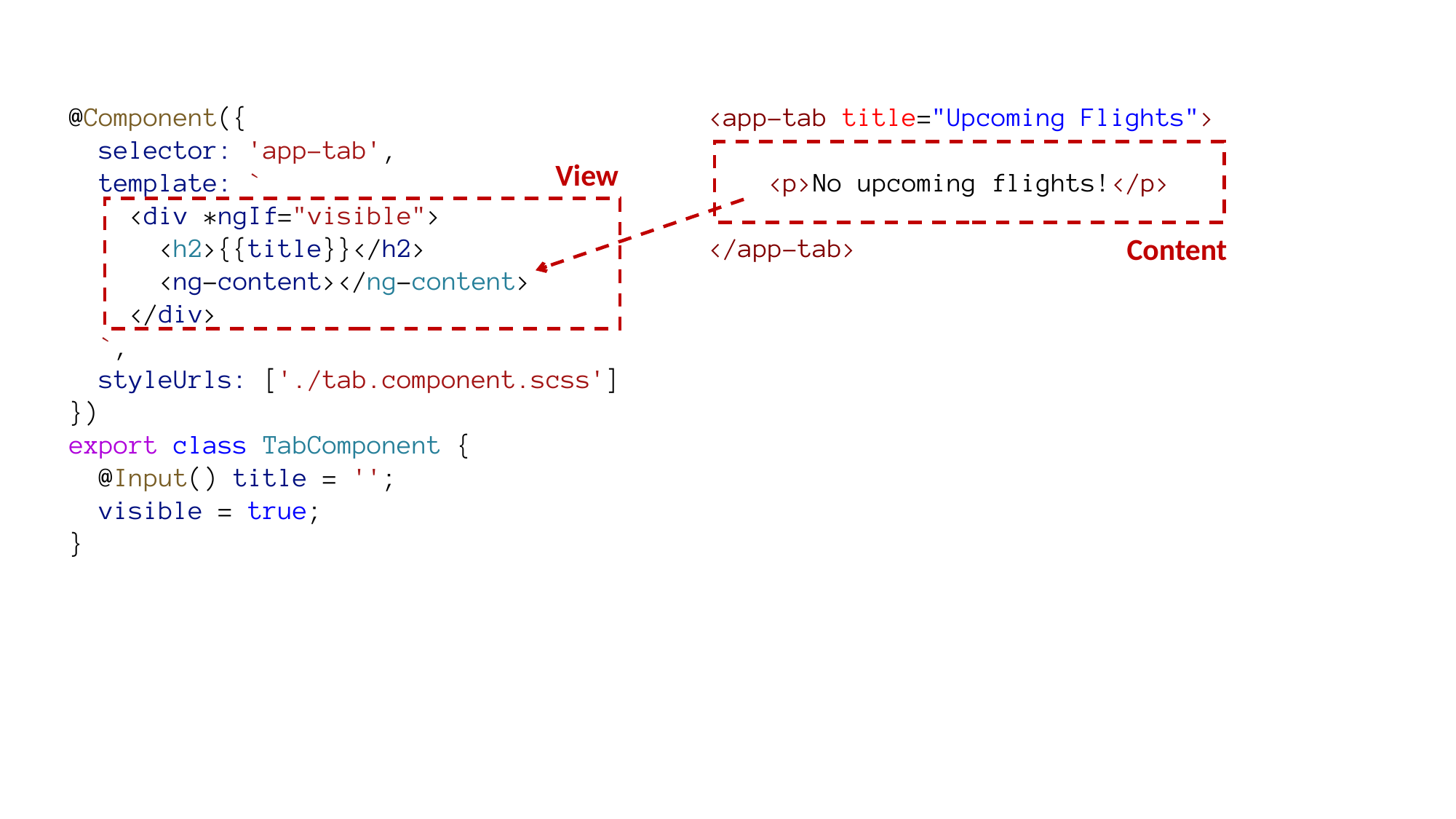

@Component({
  selector: 'app-tab',
  template: `
    <div *ngIf="visible">
      <h2>{{title}}</h2>
      <ng-content></ng-content>
    </div>
  `,
  styleUrls: ['./tab.component.scss']
})
export class TabComponent {
  @Input() title = '';
  visible = true;
}
<app-tab title="Upcoming Flights">

    <p>No upcoming flights!</p>

</app-tab>

View

Content